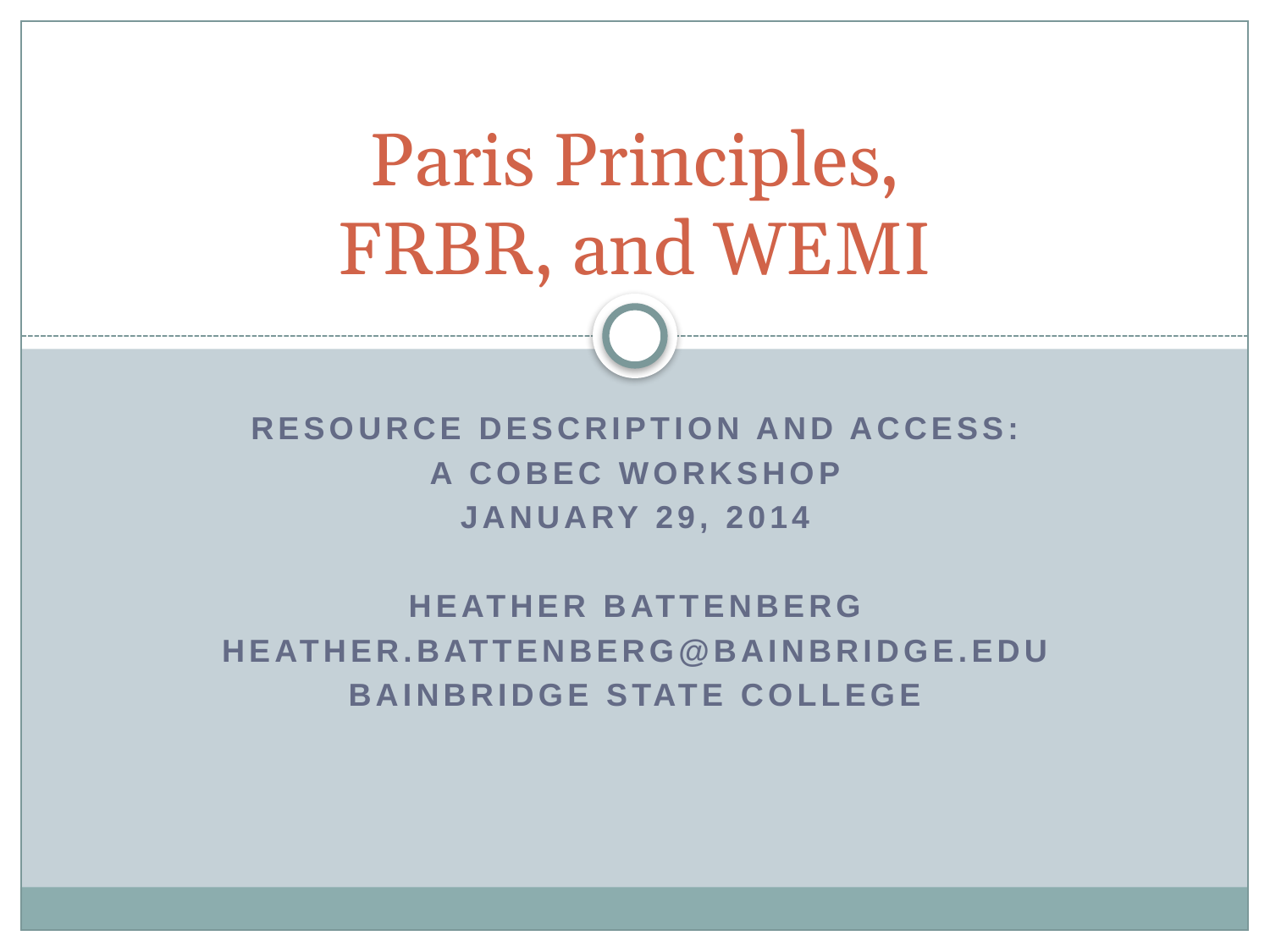

# Paris Principles, FRBR, and WEMI
Resource Description and Access:
A COBEC Workshop
January 29, 2014

Heather Battenberg
Heather.battenberg@bainbridge.edu
Bainbridge State College